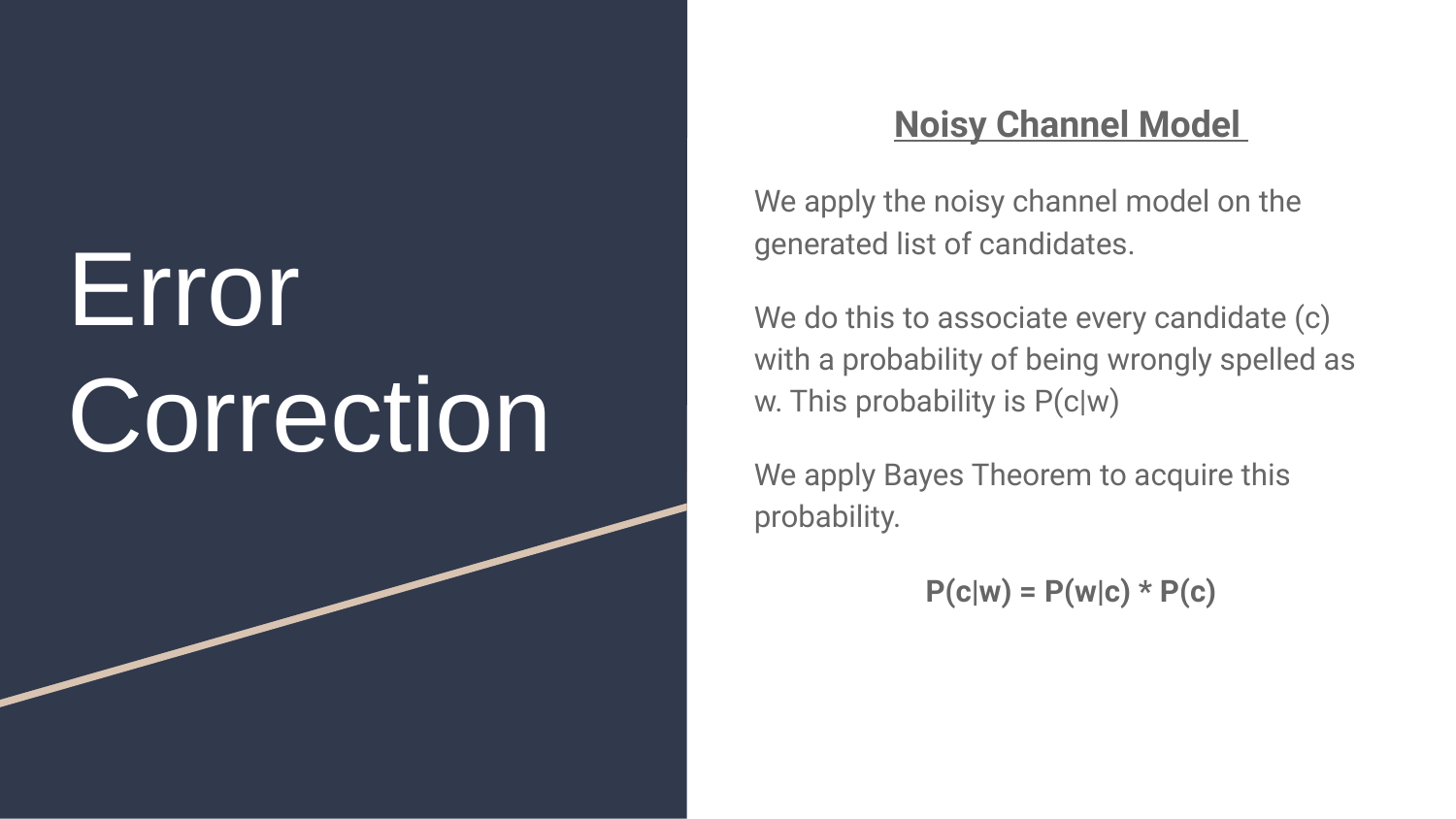

Noisy Channel Model
We apply the noisy channel model on the generated list of candidates.
We do this to associate every candidate (c) with a probability of being wrongly spelled as w. This probability is P(c|w)
We apply Bayes Theorem to acquire this probability.
P(c|w) = P(w|c) * P(c)

# Error Correction